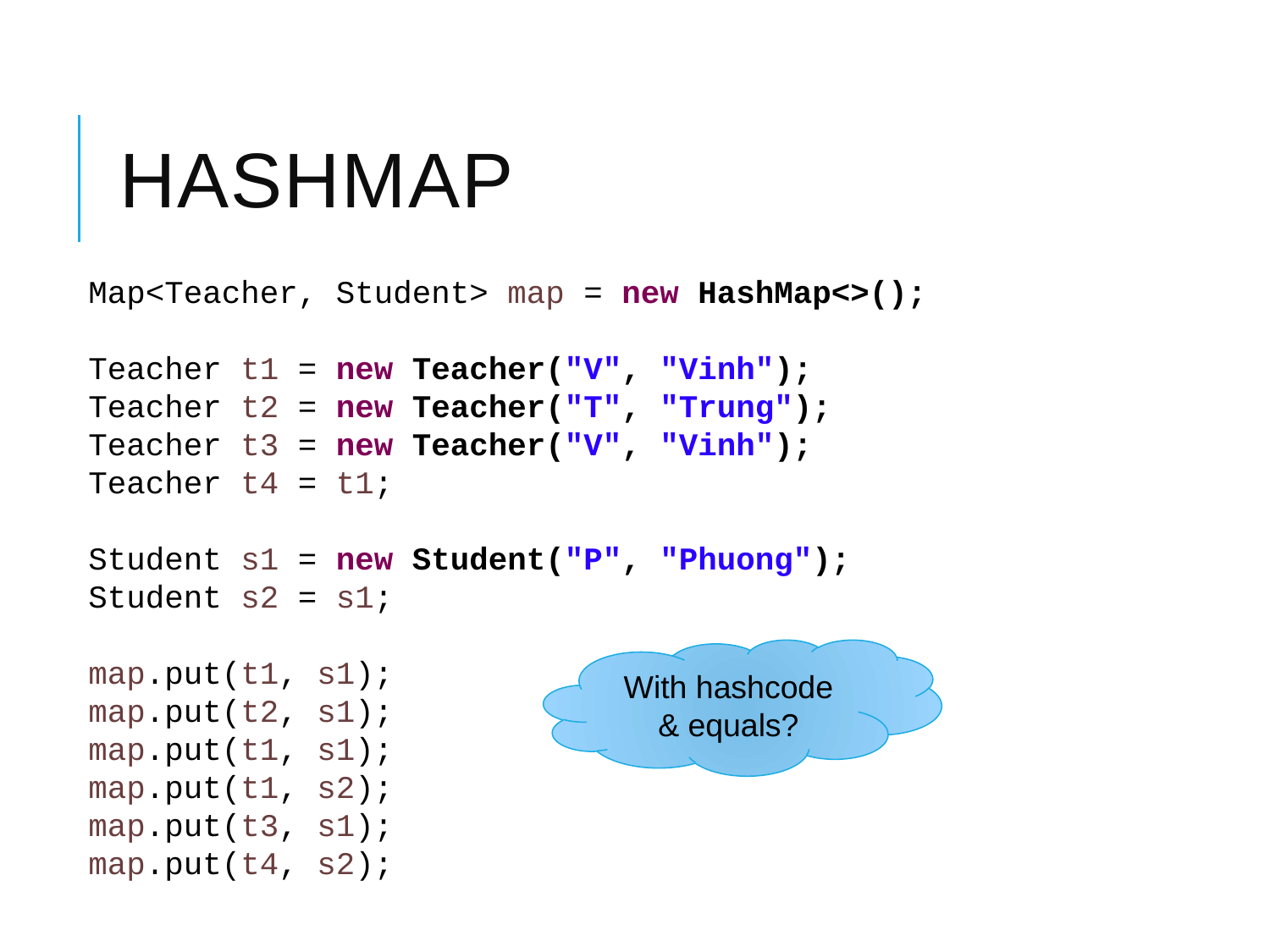

# HashMap
Map<Teacher, Student> map = new HashMap<>();

Teacher t1 = new Teacher("V", "Vinh");
Teacher t2 = new Teacher("T", "Trung");
Teacher t3 = new Teacher("V", "Vinh");
Teacher t4 = t1;

Student s1 = new Student("P", "Phuong");
Student s2 = s1;

map.put(t1, s1);
map.put(t2, s1);
map.put(t1, s1);
map.put(t1, s2);
map.put(t3, s1);
map.put(t4, s2);
With hashcode & equals?